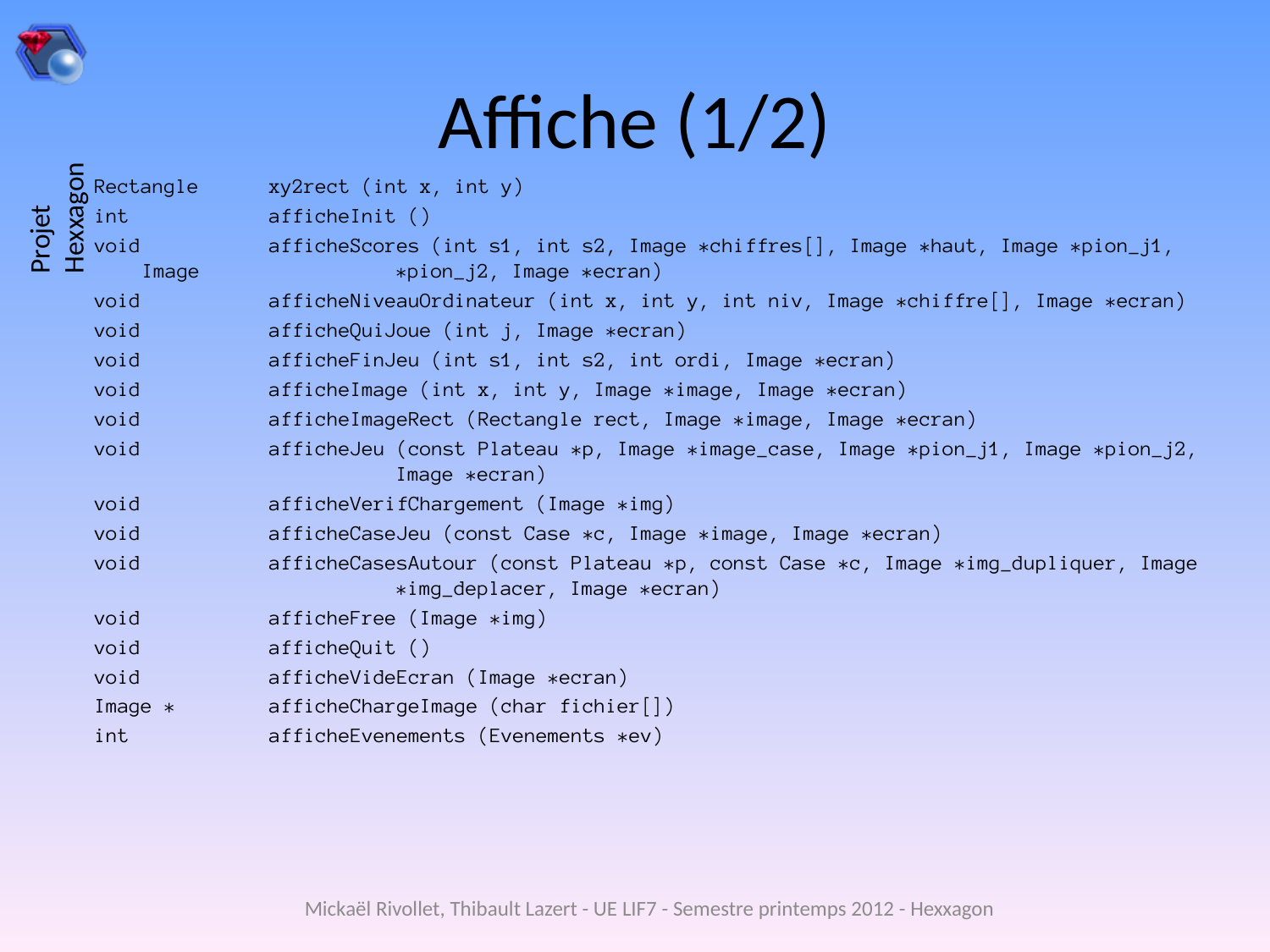

# Affiche (1/2)
Rectangle 	xy2rect (int x, int y)
int 		afficheInit ()
void 	afficheScores (int s1, int s2, Image *chiffres[], Image *haut, Image *pion_j1, Image 		*pion_j2, Image *ecran)
void 	afficheNiveauOrdinateur (int x, int y, int niv, Image *chiffre[], Image *ecran)
void 	afficheQuiJoue (int j, Image *ecran)
void 	afficheFinJeu (int s1, int s2, int ordi, Image *ecran)
void 	afficheImage (int x, int y, Image *image, Image *ecran)
void 	afficheImageRect (Rectangle rect, Image *image, Image *ecran)
void 	afficheJeu (const Plateau *p, Image *image_case, Image *pion_j1, Image *pion_j2, 		Image *ecran)
void 	afficheVerifChargement (Image *img)
void 	afficheCaseJeu (const Case *c, Image *image, Image *ecran)
void 	afficheCasesAutour (const Plateau *p, const Case *c, Image *img_dupliquer, Image 		*img_deplacer, Image *ecran)
void 	afficheFree (Image *img)
void 	afficheQuit ()
void 	afficheVideEcran (Image *ecran)
Image * 	afficheChargeImage (char fichier[])
int 		afficheEvenements (Evenements *ev)
Mickaël Rivollet, Thibault Lazert - UE LIF7 - Semestre printemps 2012 - Hexxagon